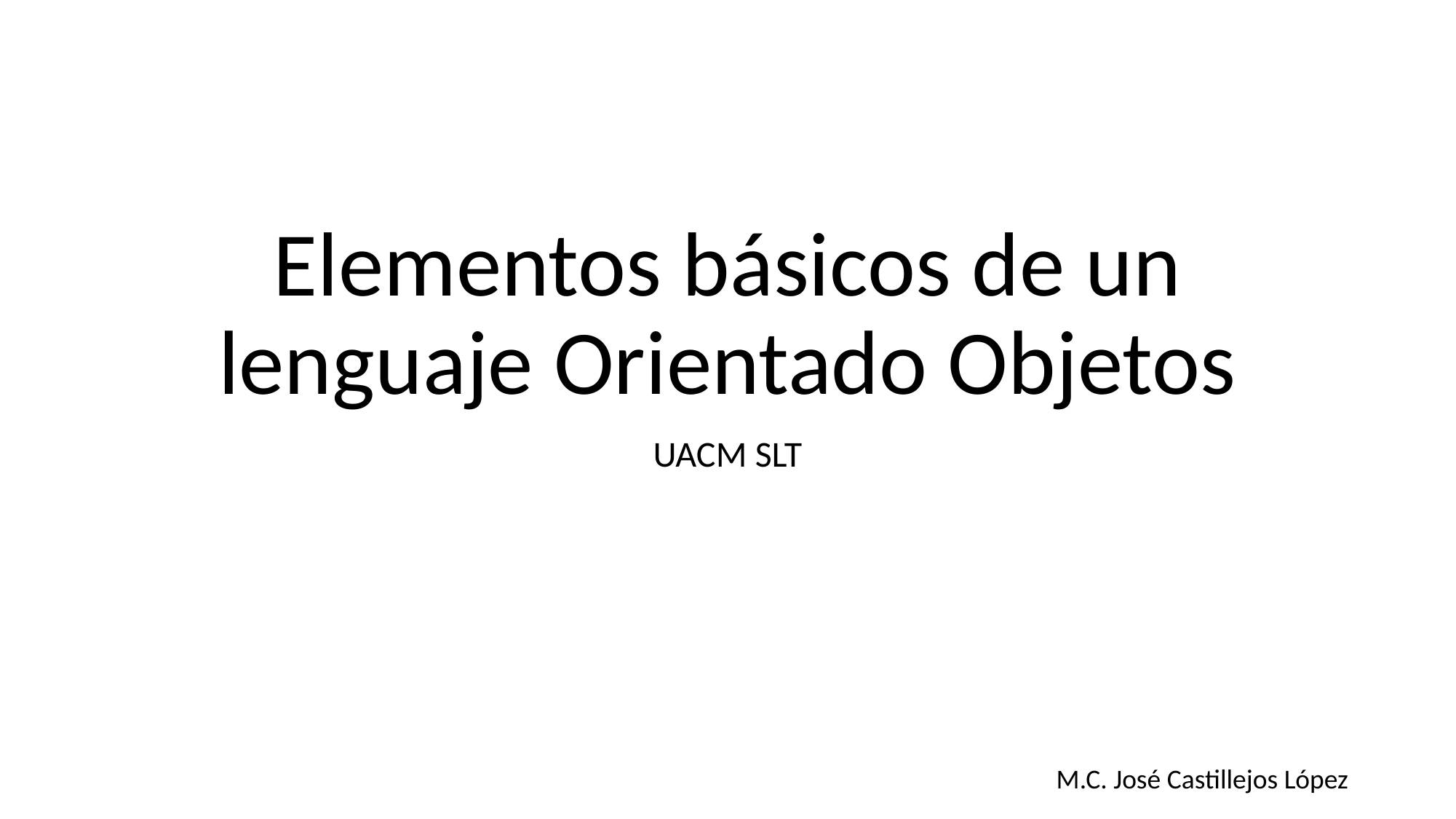

# Elementos básicos de un lenguaje Orientado Objetos
UACM SLT
M.C. José Castillejos López